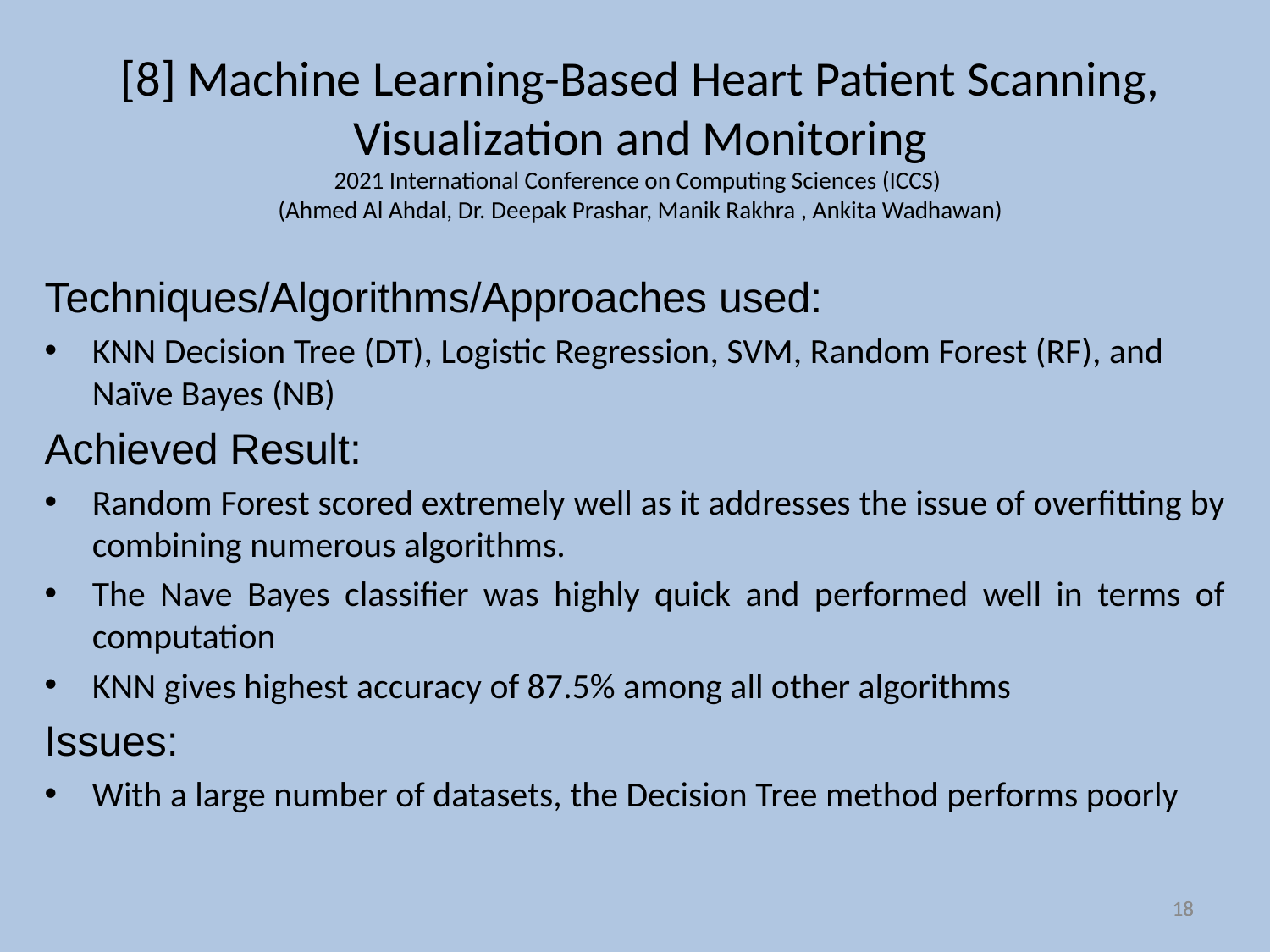

# [8] Machine Learning-Based Heart Patient Scanning, Visualization and Monitoring 2021 International Conference on Computing Sciences (ICCS) (Ahmed Al Ahdal, Dr. Deepak Prashar, Manik Rakhra , Ankita Wadhawan)
Techniques/Algorithms/Approaches used:
KNN Decision Tree (DT), Logistic Regression, SVM, Random Forest (RF), and Naïve Bayes (NB)
Achieved Result:
Random Forest scored extremely well as it addresses the issue of overfitting by combining numerous algorithms.
The Nave Bayes classifier was highly quick and performed well in terms of computation
KNN gives highest accuracy of 87.5% among all other algorithms
Issues:
With a large number of datasets, the Decision Tree method performs poorly

18
18